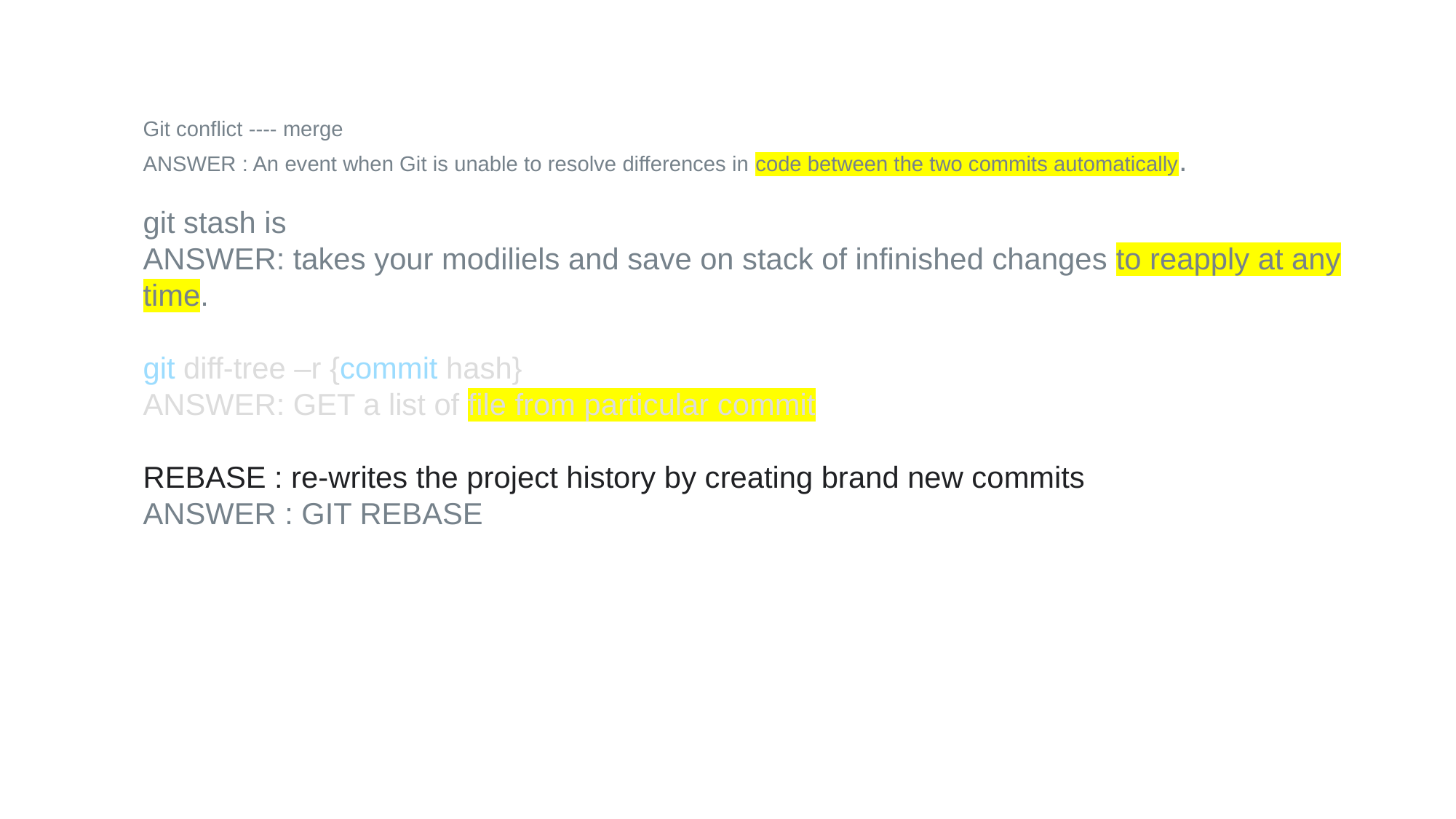

Git conflict ---- merge
ANSWER : An event when Git is unable to resolve differences in code between the two commits automatically.

git stash is
ANSWER: takes your modiliels and save on stack of infinished changes to reapply at any time.

git diff-tree –r {commit hash}
ANSWER: GET a list of file from particular commit

REBASE : re-writes the project history by creating brand new commits
ANSWER : GIT REBASE